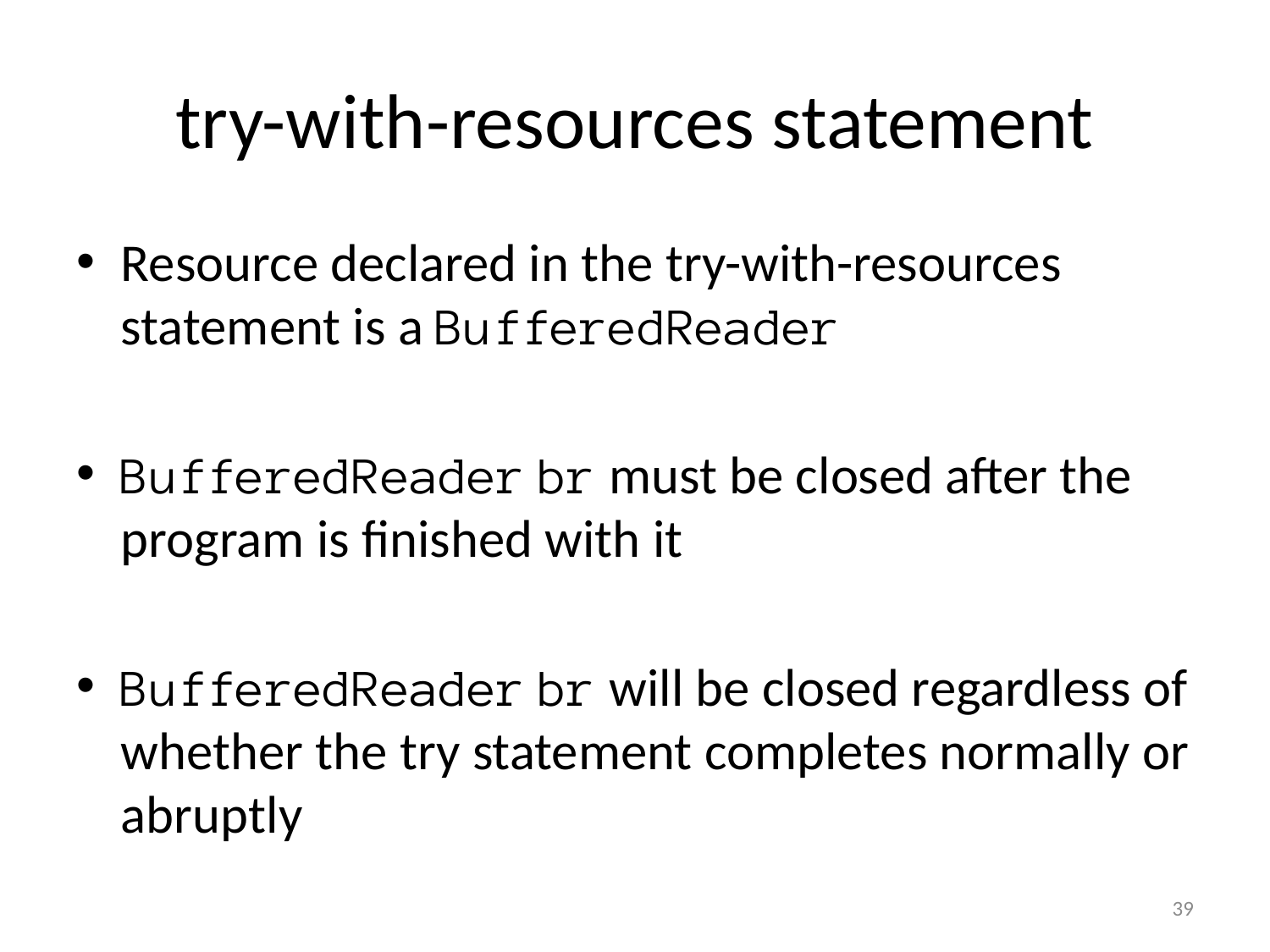

# try-with-resources statement
Resource declared in the try-with-resources statement is a BufferedReader

BufferedReader br must be closed after the program is finished with it

BufferedReader br will be closed regardless of whether the try statement completes normally or abruptly

39